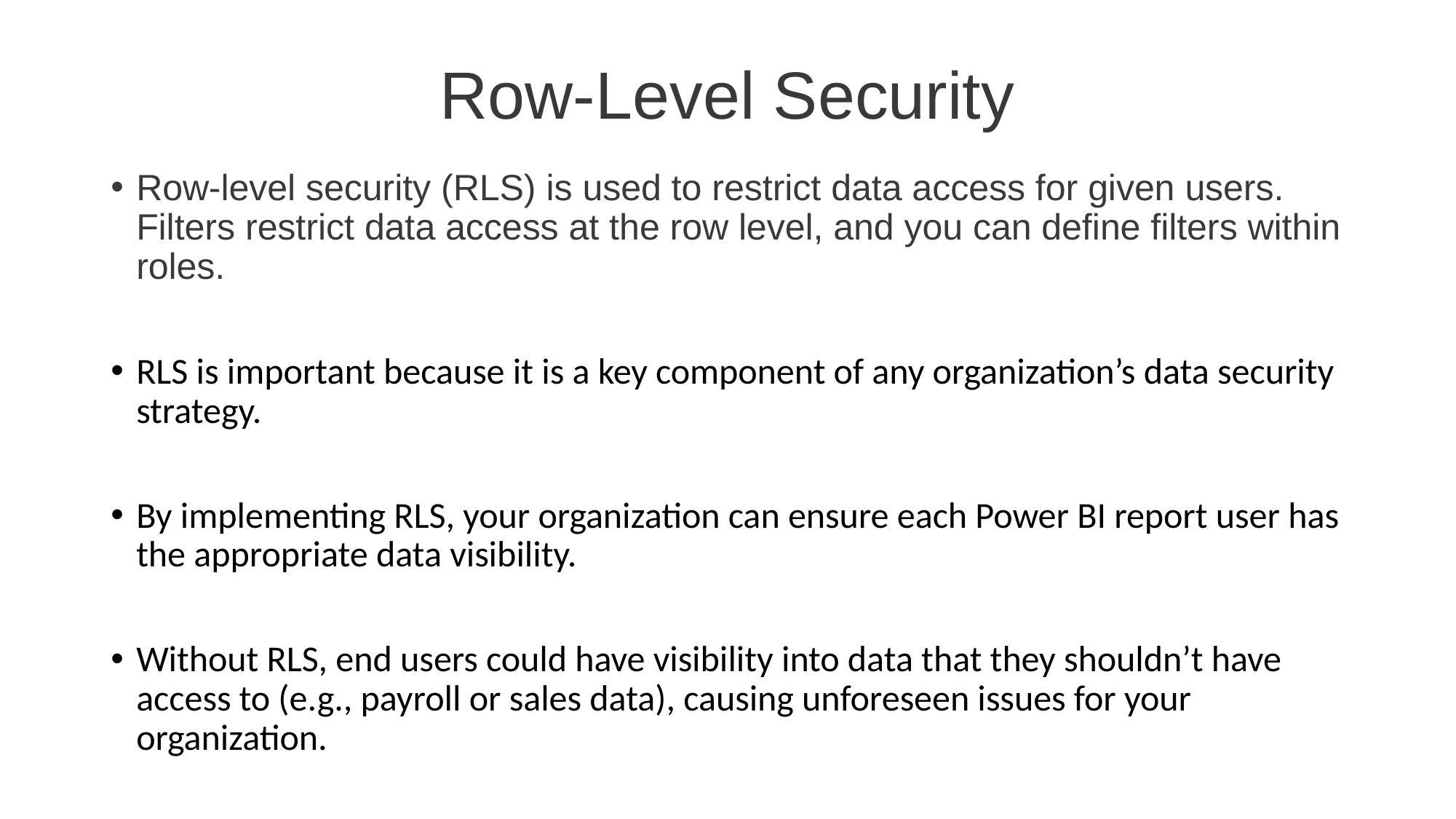

# Row-Level Security
Row-level security (RLS) is used to restrict data access for given users. Filters restrict data access at the row level, and you can define filters within roles.

RLS is important because it is a key component of any organization’s data security strategy.

By implementing RLS, your organization can ensure each Power BI report user has the appropriate data visibility.

Without RLS, end users could have visibility into data that they shouldn’t have access to (e.g., payroll or sales data), causing unforeseen issues for your organization.